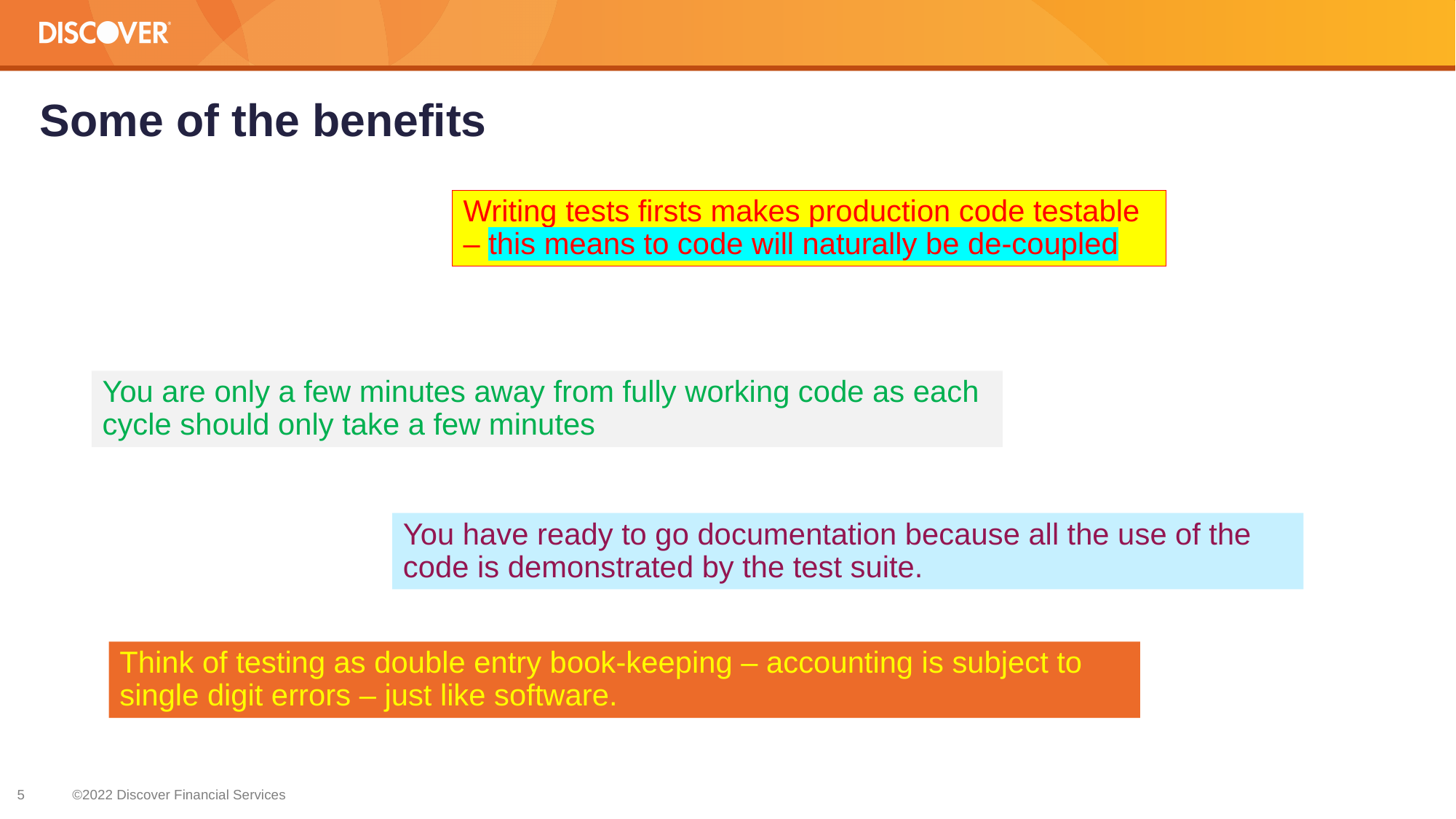

# Some of the benefits
Writing tests firsts makes production code testable – this means to code will naturally be de-coupled
You are only a few minutes away from fully working code as each cycle should only take a few minutes
You have ready to go documentation because all the use of the code is demonstrated by the test suite.
Think of testing as double entry book-keeping – accounting is subject to single digit errors – just like software.